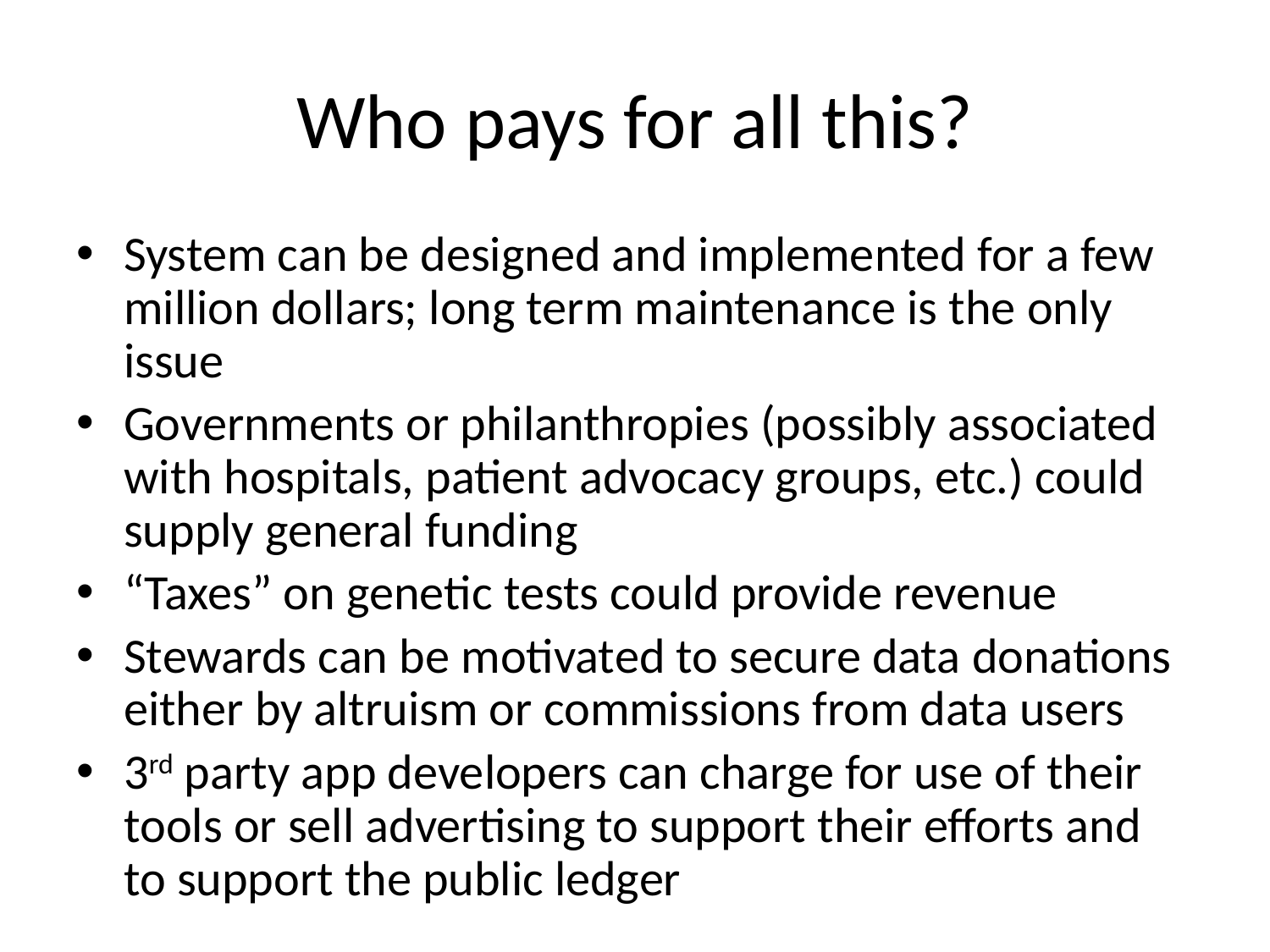

# Who pays for all this?
System can be designed and implemented for a few million dollars; long term maintenance is the only issue
Governments or philanthropies (possibly associated with hospitals, patient advocacy groups, etc.) could supply general funding
“Taxes” on genetic tests could provide revenue
Stewards can be motivated to secure data donations either by altruism or commissions from data users
3rd party app developers can charge for use of their tools or sell advertising to support their efforts and to support the public ledger